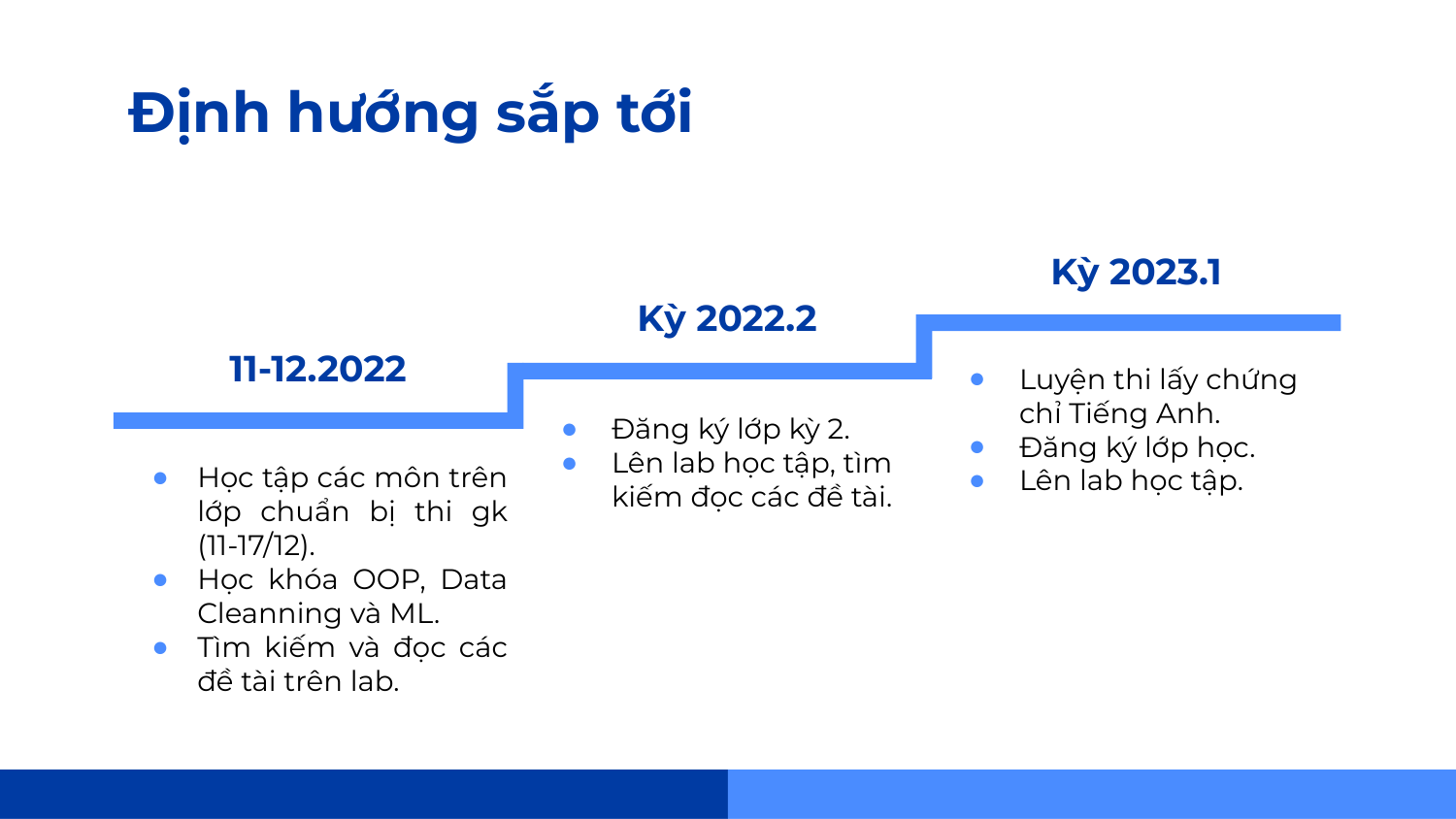

# Định hướng sắp tới
Kỳ 2023.1
Kỳ 2022.2

11-12.2022

Luyện thi lấy chứng chỉ Tiếng Anh.
Đăng ký lớp học.
Lên lab học tập.

Đăng ký lớp kỳ 2.
Lên lab học tập, tìm kiếm đọc các đề tài.

Học tập các môn trên lớp chuẩn bị thi gk (11-17/12).
Học khóa OOP, Data Cleanning và ML.
Tìm kiếm và đọc các đề tài trên lab.